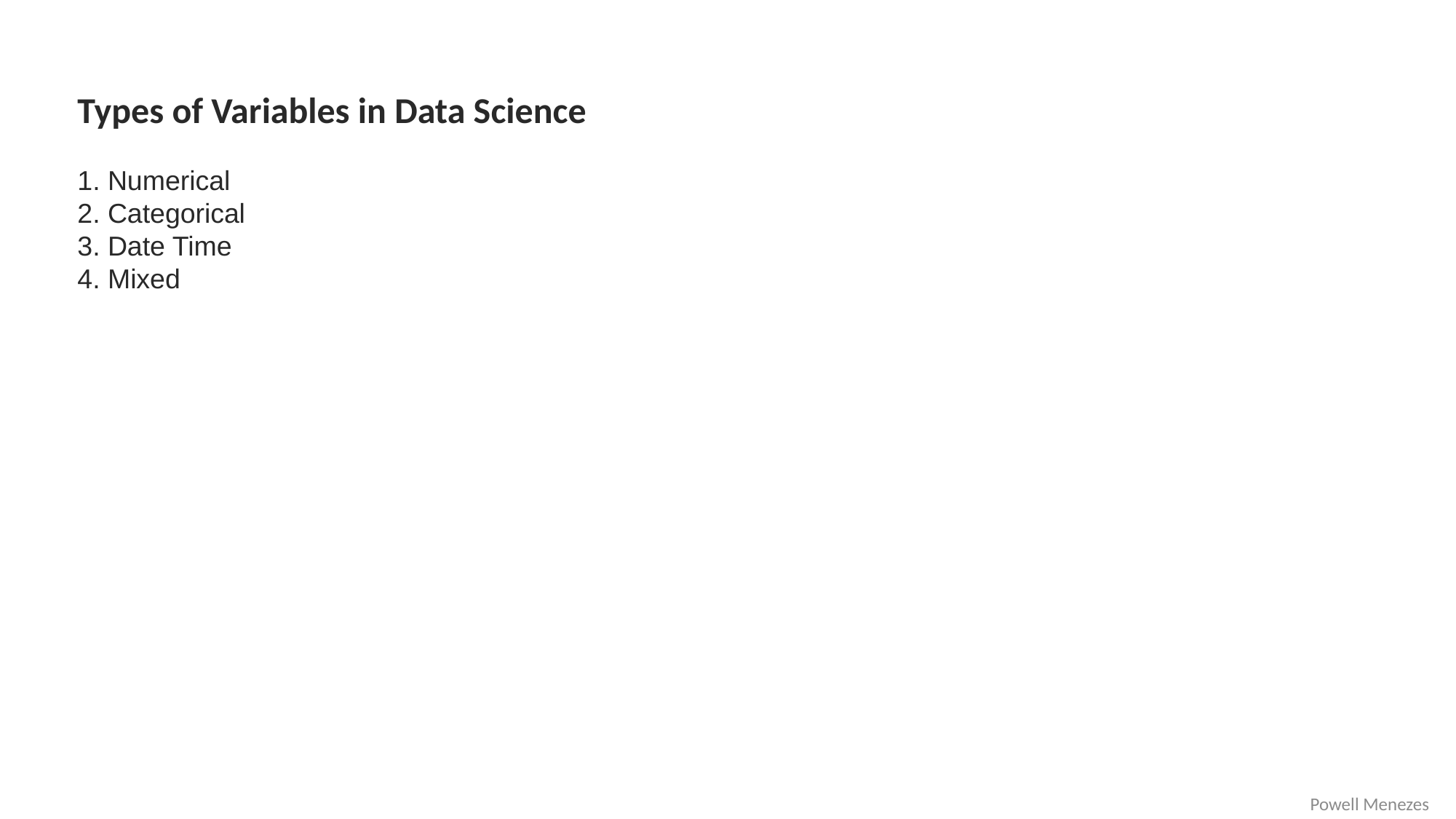

Types of Variables in Data Science

 Numerical
 Categorical
 Date Time
 Mixed

Powell Menezes